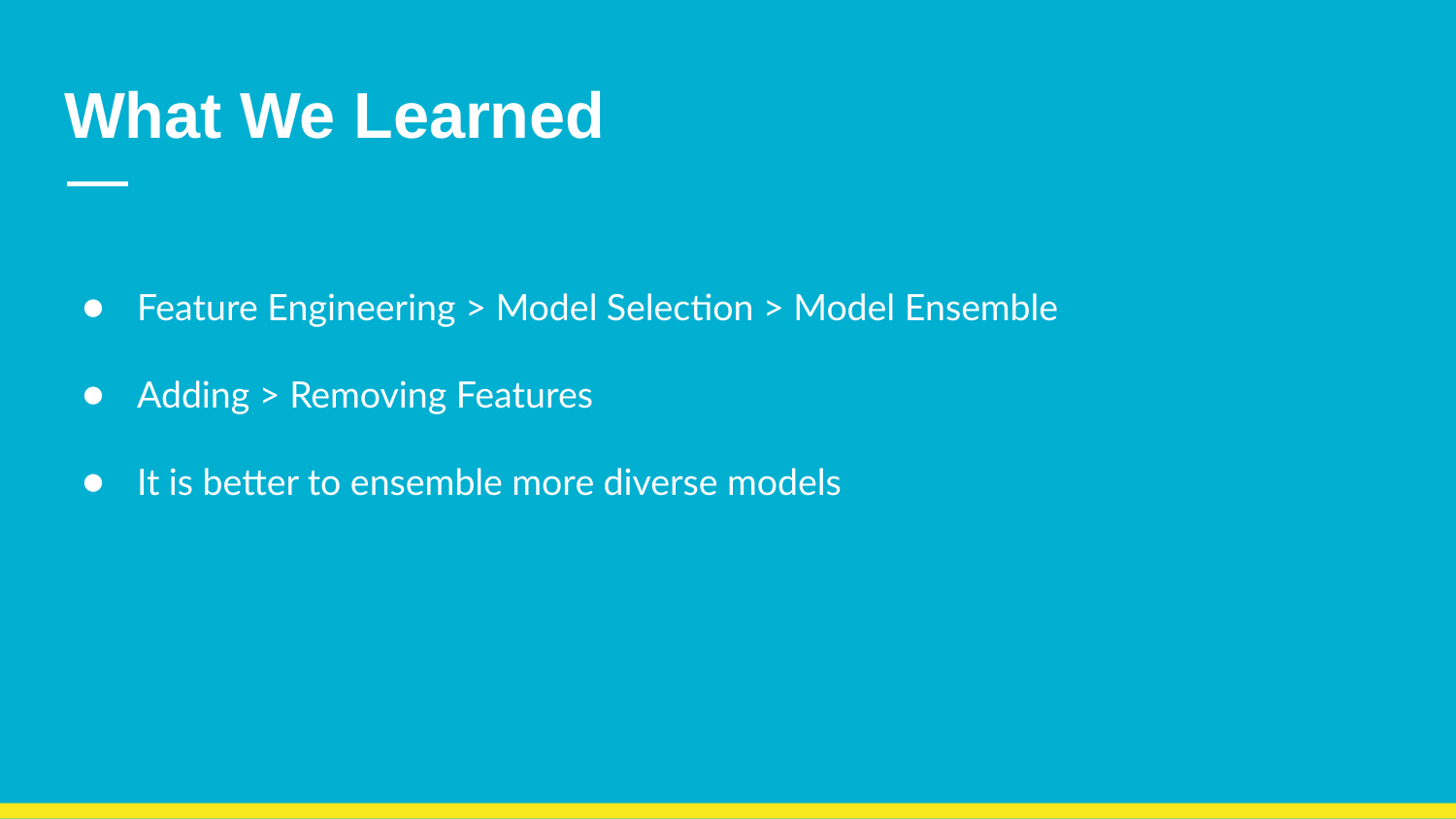

# What We Learned
Feature Engineering > Model Selection > Model Ensemble
Adding > Removing Features
It is better to ensemble more diverse models